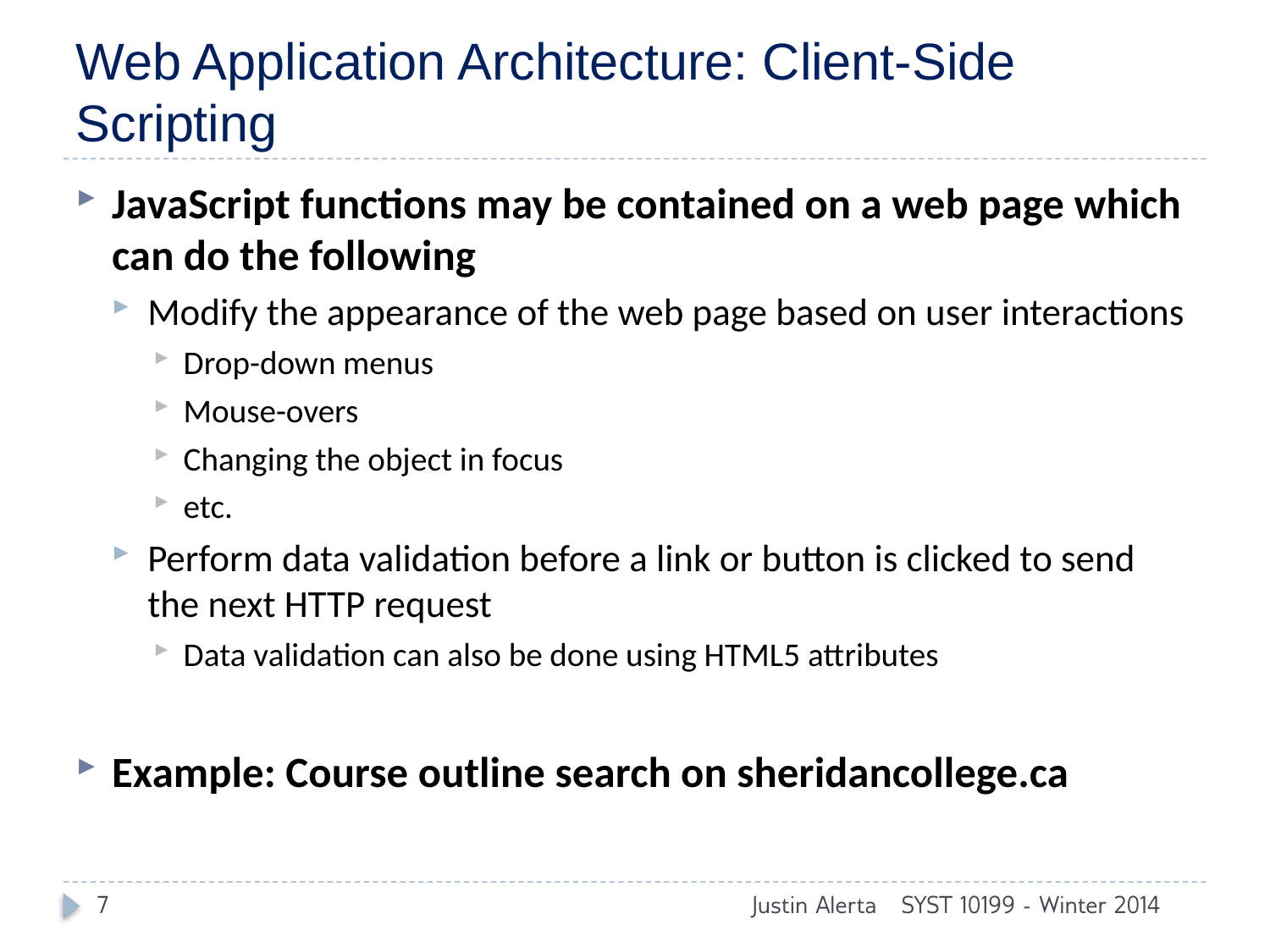

# Web Application Architecture: Client-Side Scripting
JavaScript functions may be contained on a web page which can do the following
Modify the appearance of the web page based on user interactions
Drop-down menus
Mouse-overs
Changing the object in focus
etc.
Perform data validation before a link or button is clicked to send the next HTTP request
Data validation can also be done using HTML5 attributes

Example: Course outline search on sheridancollege.ca

7
Justin Alerta
SYST 10199 - Winter 2014